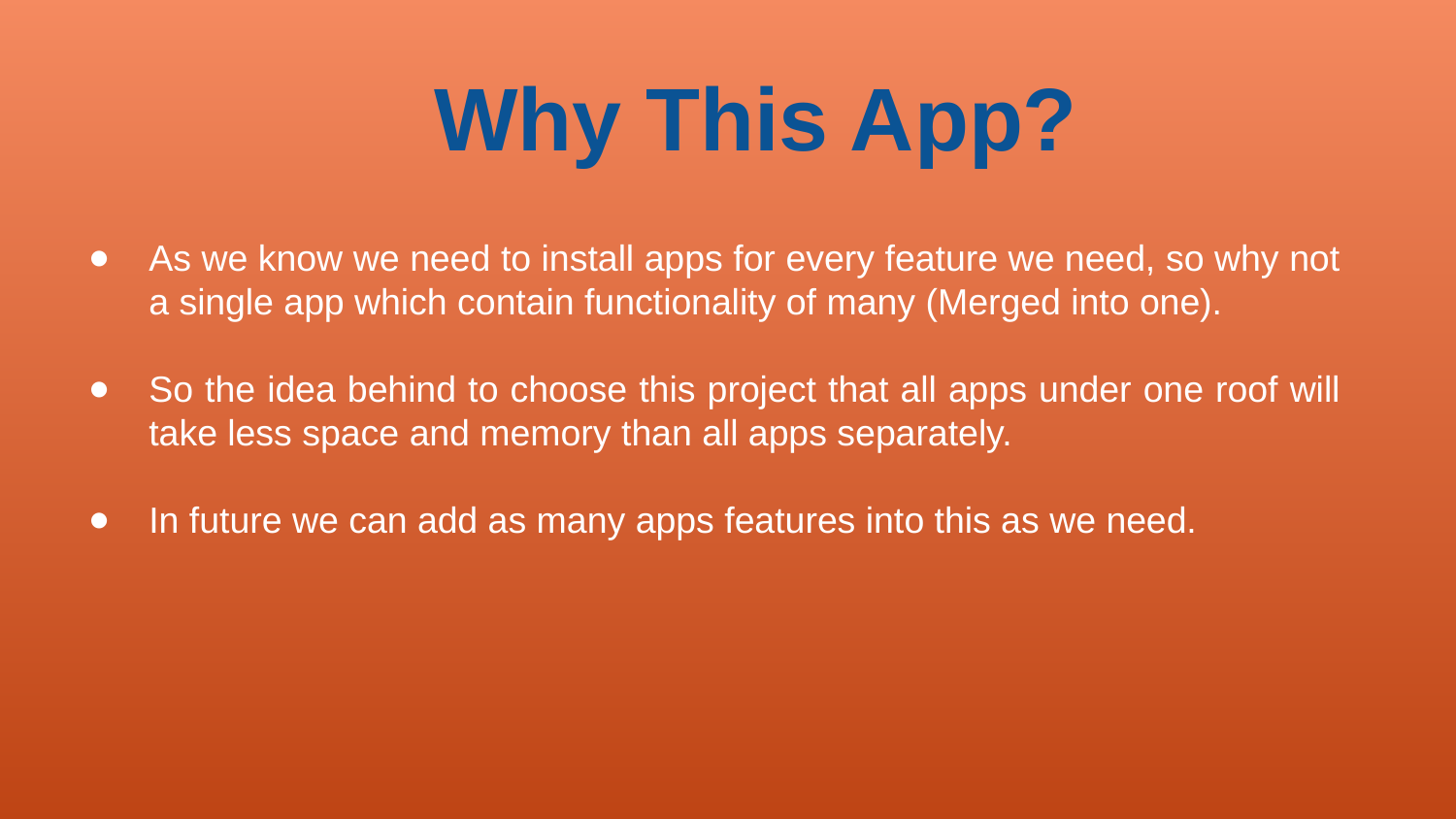

# Why This App?
As we know we need to install apps for every feature we need, so why not a single app which contain functionality of many (Merged into one).

So the idea behind to choose this project that all apps under one roof will take less space and memory than all apps separately.

In future we can add as many apps features into this as we need.